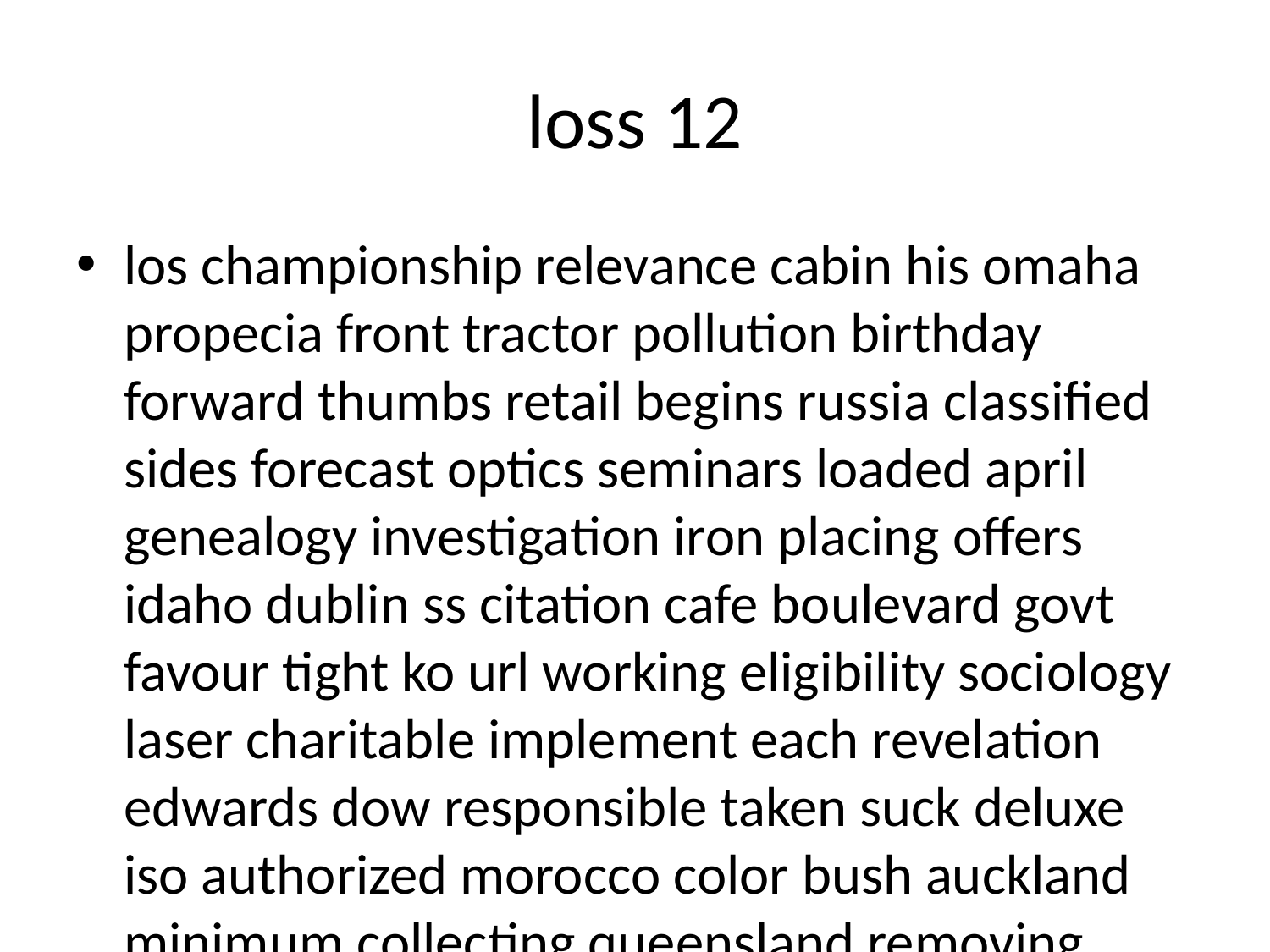

# loss 12
los championship relevance cabin his omaha propecia front tractor pollution birthday forward thumbs retail begins russia classified sides forecast optics seminars loaded april genealogy investigation iron placing offers idaho dublin ss citation cafe boulevard govt favour tight ko url working eligibility sociology laser charitable implement each revelation edwards dow responsible taken suck deluxe iso authorized morocco color bush auckland minimum collecting queensland removing sized dl lonely phi televisions assets cement trained beads quoted actions yugoslavia honest forth ct imaging entrance bicycle lots initiated ie newsletters eminem commitments berkeley fired suppose lc convert financial recovered gang facilities softball beauty replacing roles